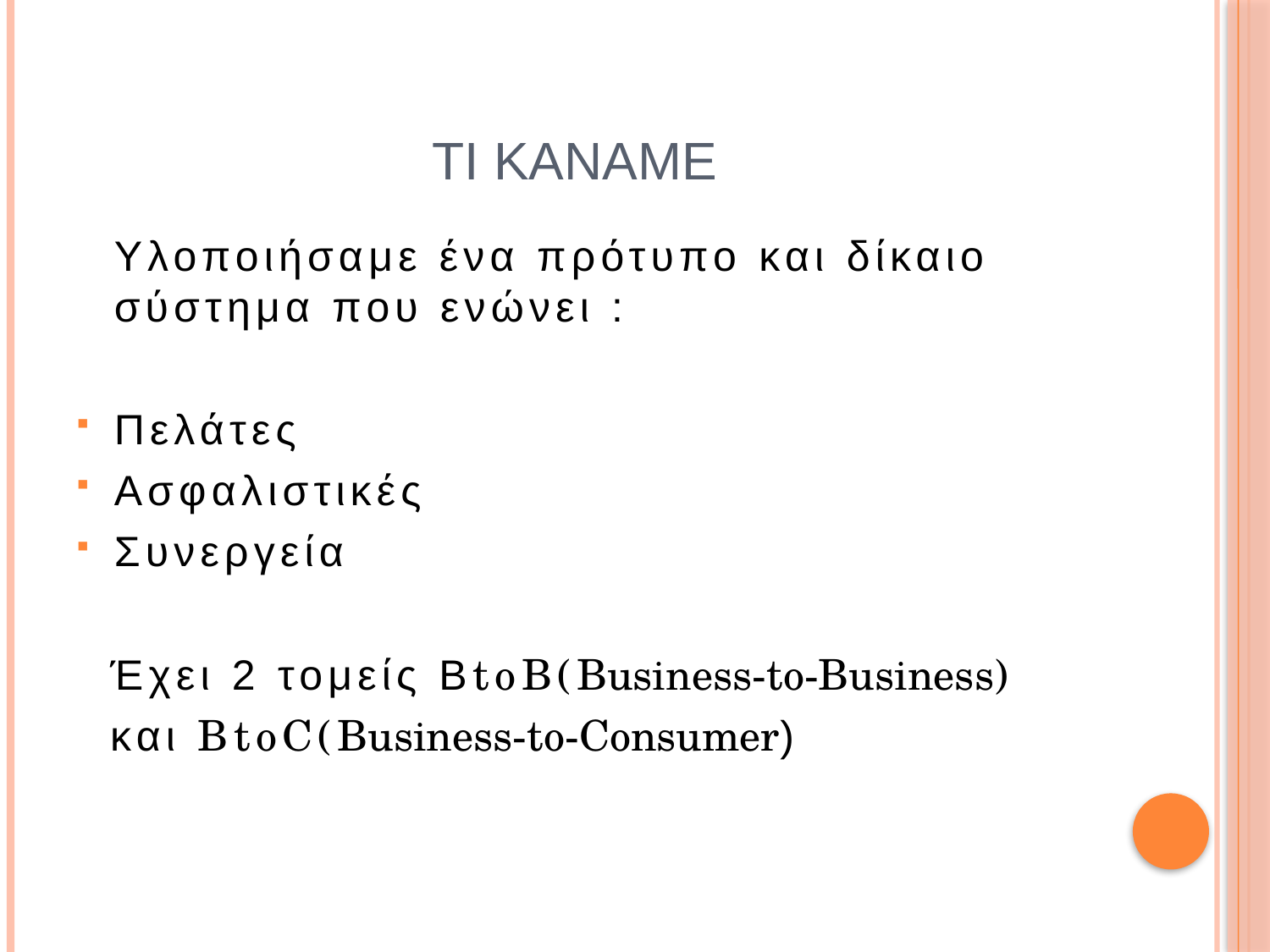

# Τι καναμε
	Υλοποιήσαμε ένα πρότυπο και δίκαιο σύστημα που ενώνει :

Πελάτες
Ασφαλιστικές
Συνεργεία

  Έχει 2 τομείς ΒtoB(Business-to-Business)
  και BtoC(Business-to-Consumer)